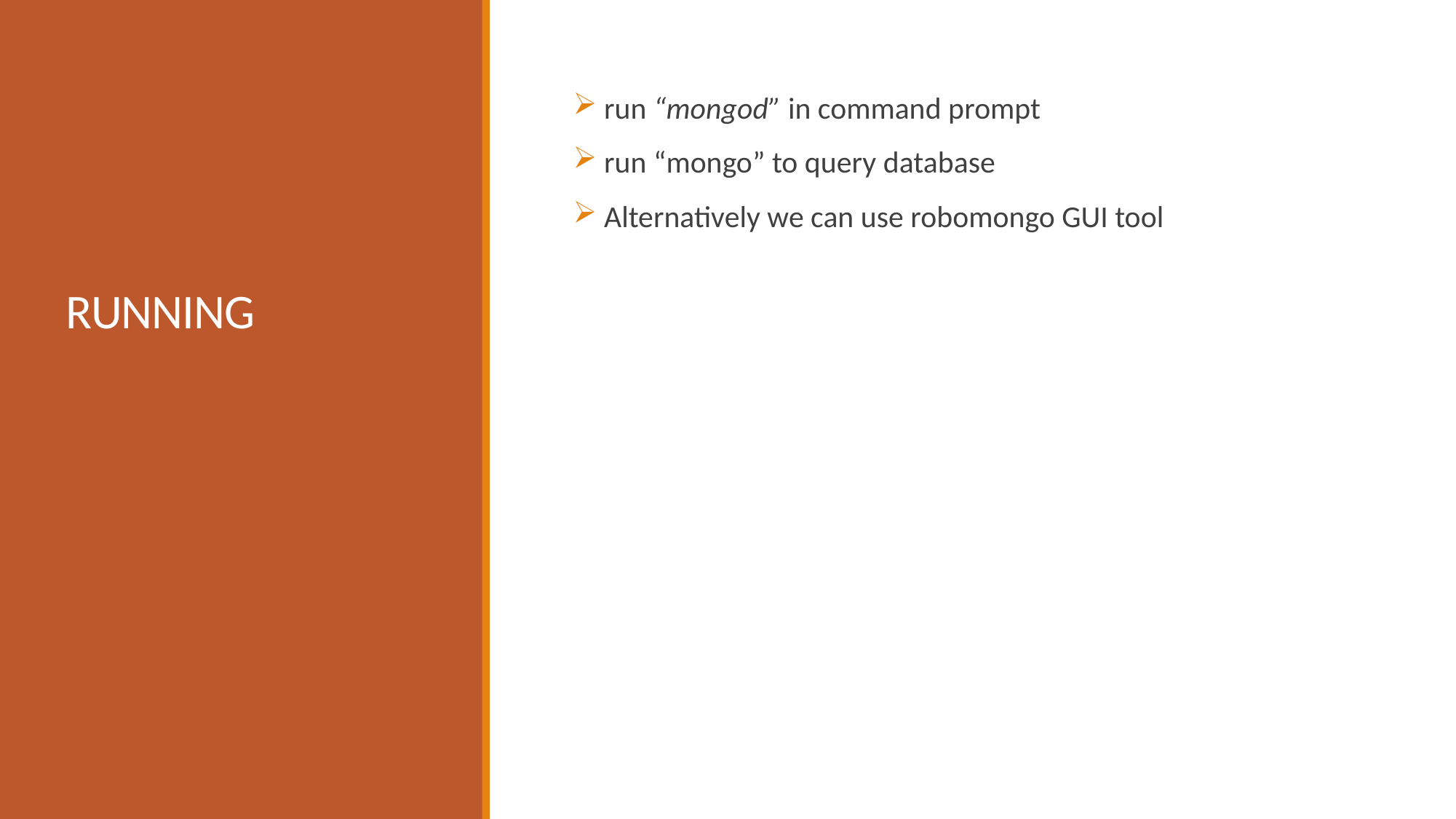

# RUNNING
 run “mongod” in command prompt
 run “mongo” to query database
 Alternatively we can use robomongo GUI tool